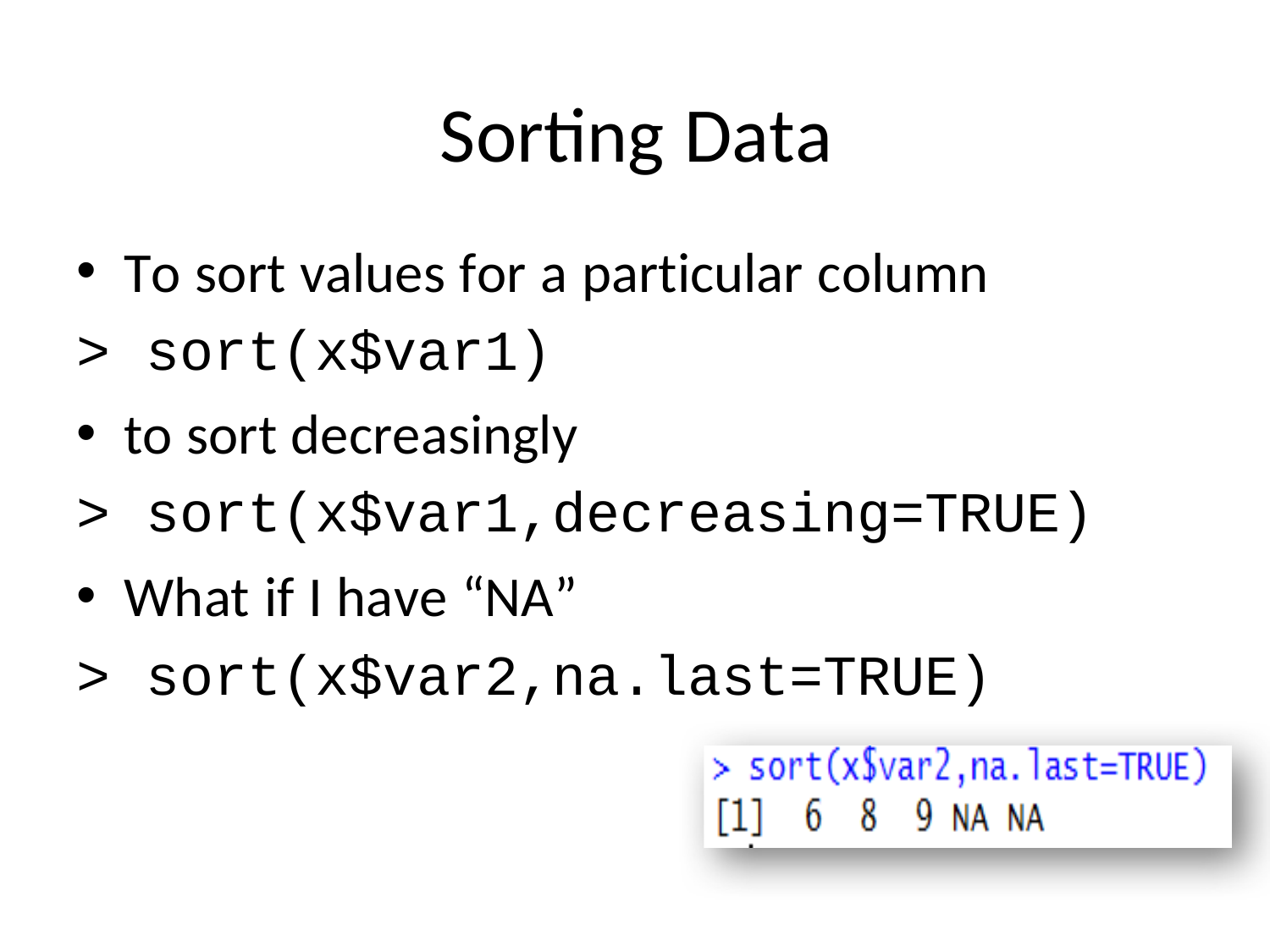

# Sorting Data
To sort values for a particular column
>	sort(x$var1)
to sort decreasingly
>	sort(x$var1,decreasing=TRUE)
What if I have “NA”
>	sort(x$var2,na.last=TRUE)